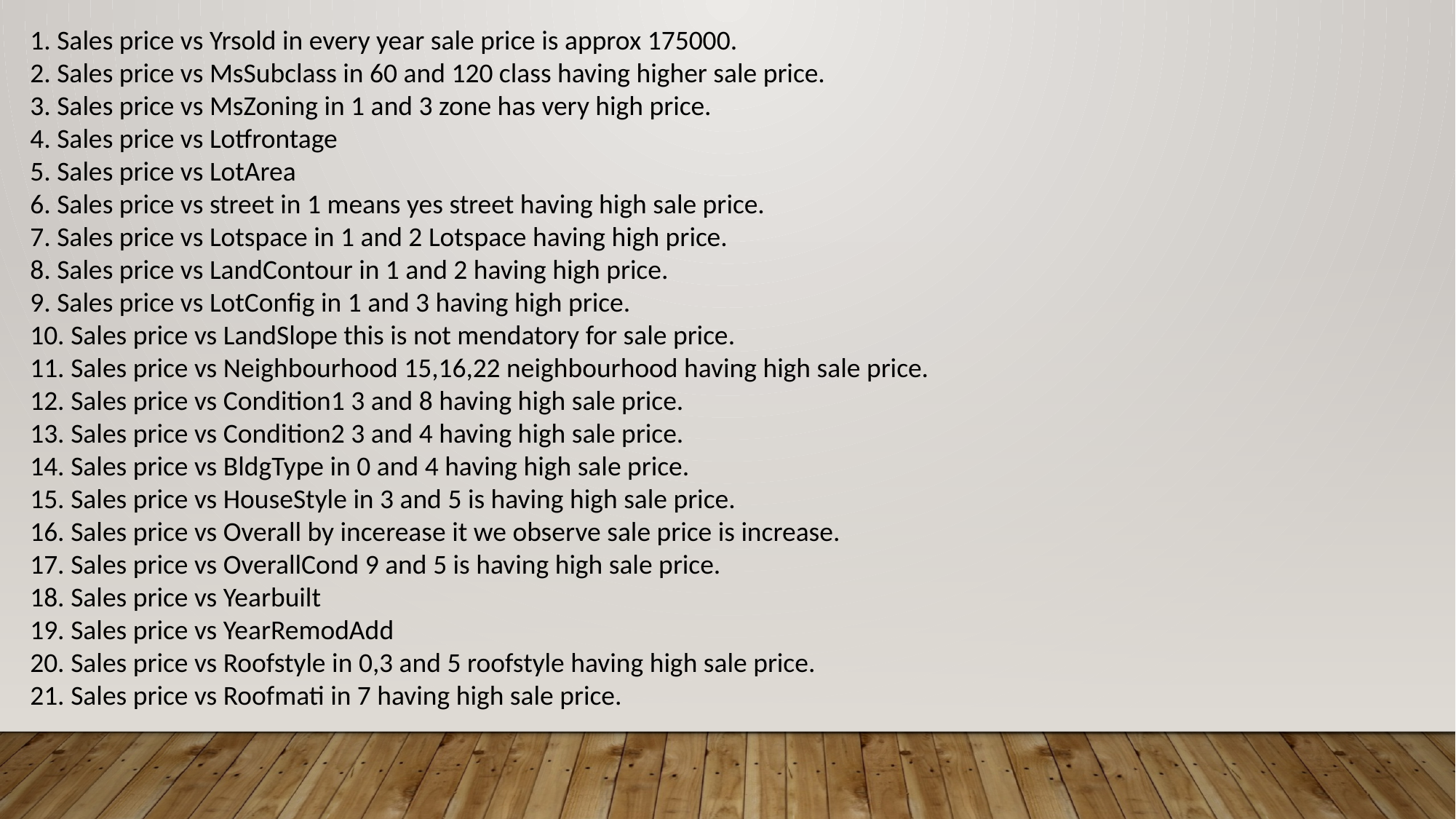

1. Sales price vs Yrsold in every year sale price is approx 175000.
2. Sales price vs MsSubclass in 60 and 120 class having higher sale price.
3. Sales price vs MsZoning in 1 and 3 zone has very high price.
4. Sales price vs Lotfrontage
5. Sales price vs LotArea
6. Sales price vs street in 1 means yes street having high sale price.
7. Sales price vs Lotspace in 1 and 2 Lotspace having high price.
8. Sales price vs LandContour in 1 and 2 having high price.
9. Sales price vs LotConfig in 1 and 3 having high price.
10. Sales price vs LandSlope this is not mendatory for sale price.
11. Sales price vs Neighbourhood 15,16,22 neighbourhood having high sale price.
12. Sales price vs Condition1 3 and 8 having high sale price.
13. Sales price vs Condition2 3 and 4 having high sale price.
14. Sales price vs BldgType in 0 and 4 having high sale price.
15. Sales price vs HouseStyle in 3 and 5 is having high sale price.
16. Sales price vs Overall by incerease it we observe sale price is increase.
17. Sales price vs OverallCond 9 and 5 is having high sale price.
18. Sales price vs Yearbuilt
19. Sales price vs YearRemodAdd
20. Sales price vs Roofstyle in 0,3 and 5 roofstyle having high sale price.
21. Sales price vs Roofmati in 7 having high sale price.